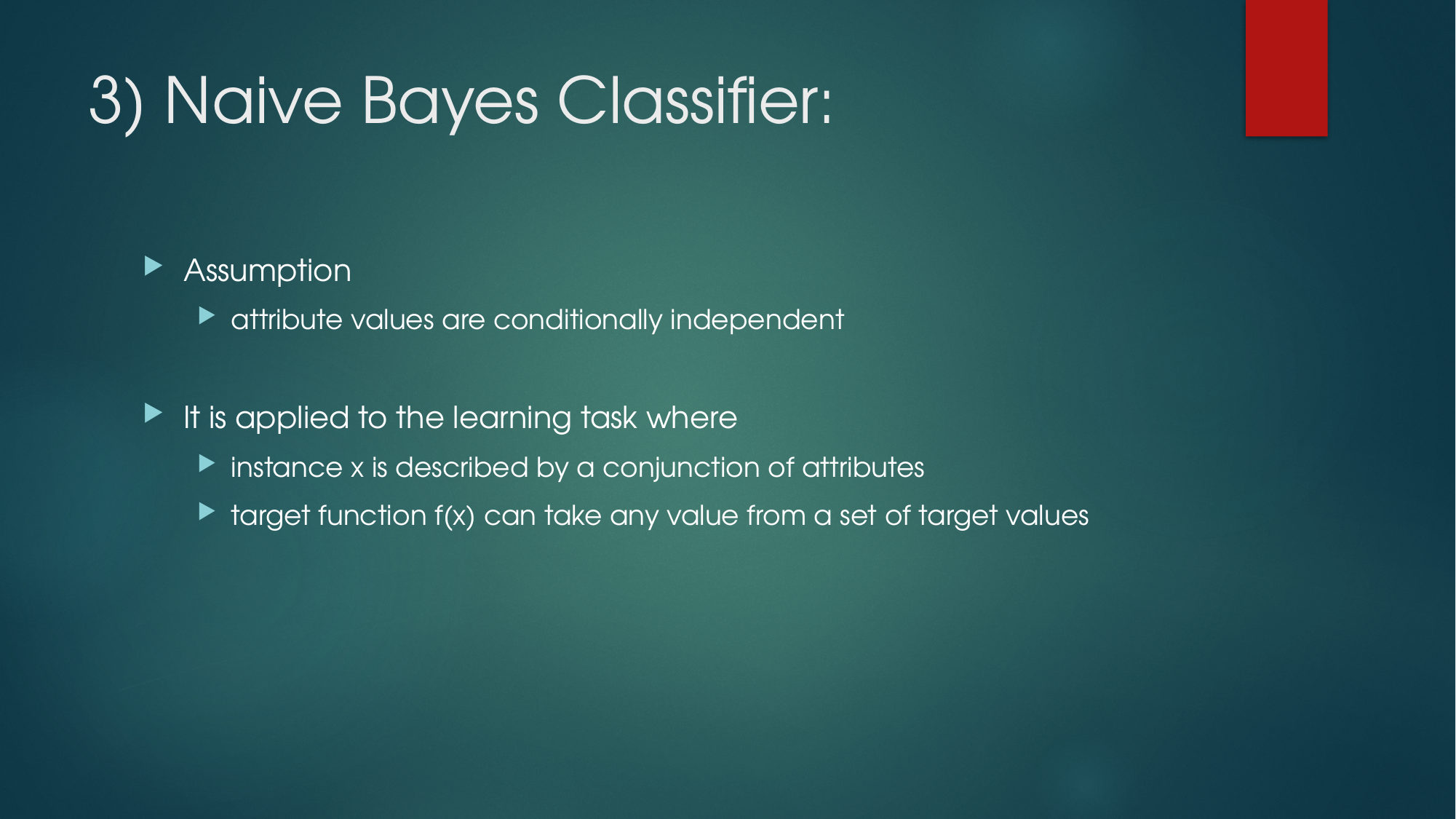

# 3) Naive Bayes Classifier:
Assumption
attribute values are conditionally independent

It is applied to the learning task where
instance x is described by a conjunction of attributes
target function f(x) can take any value from a set of target values